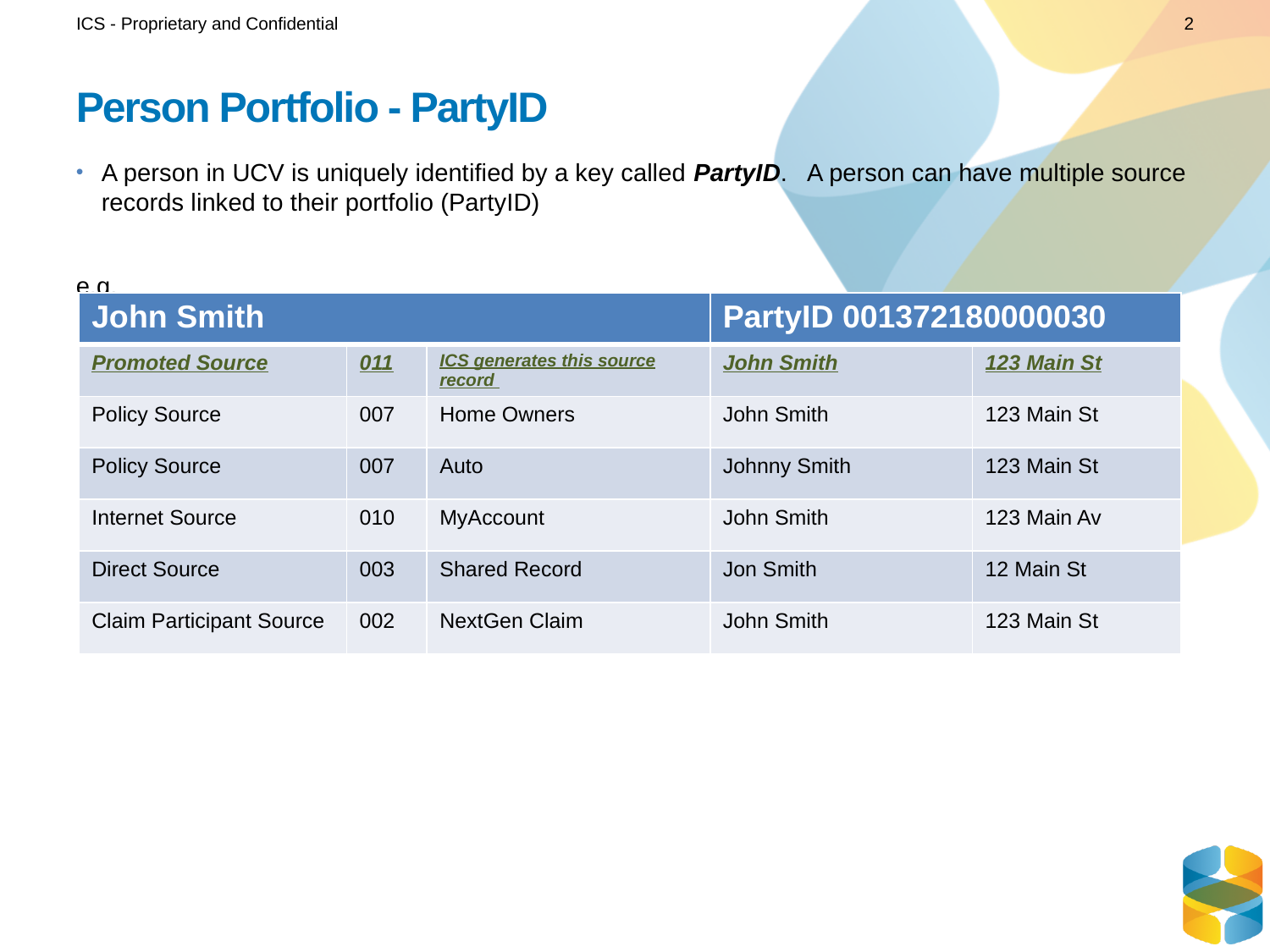

ICS - Proprietary and Confidential
2
# Person Portfolio - PartyID
A person in UCV is uniquely identified by a key called PartyID.   A person can have multiple source records linked to their portfolio (PartyID)

e.g.

| John Smith |  |  | PartyID 001372180000030 |  |
| --- | --- | --- | --- | --- |
| Promoted Source | 011 | ICS generates this source record | John Smith | 123 Main St |
| Policy Source | 007 | Home Owners | John Smith | 123 Main St |
| Policy Source | 007 | Auto | Johnny Smith | 123 Main St |
| Internet Source | 010 | MyAccount | John Smith | 123 Main Av |
| Direct Source | 003 | Shared Record | Jon Smith | 12 Main St |
| Claim Participant Source | 002 | NextGen Claim | John Smith | 123 Main St |